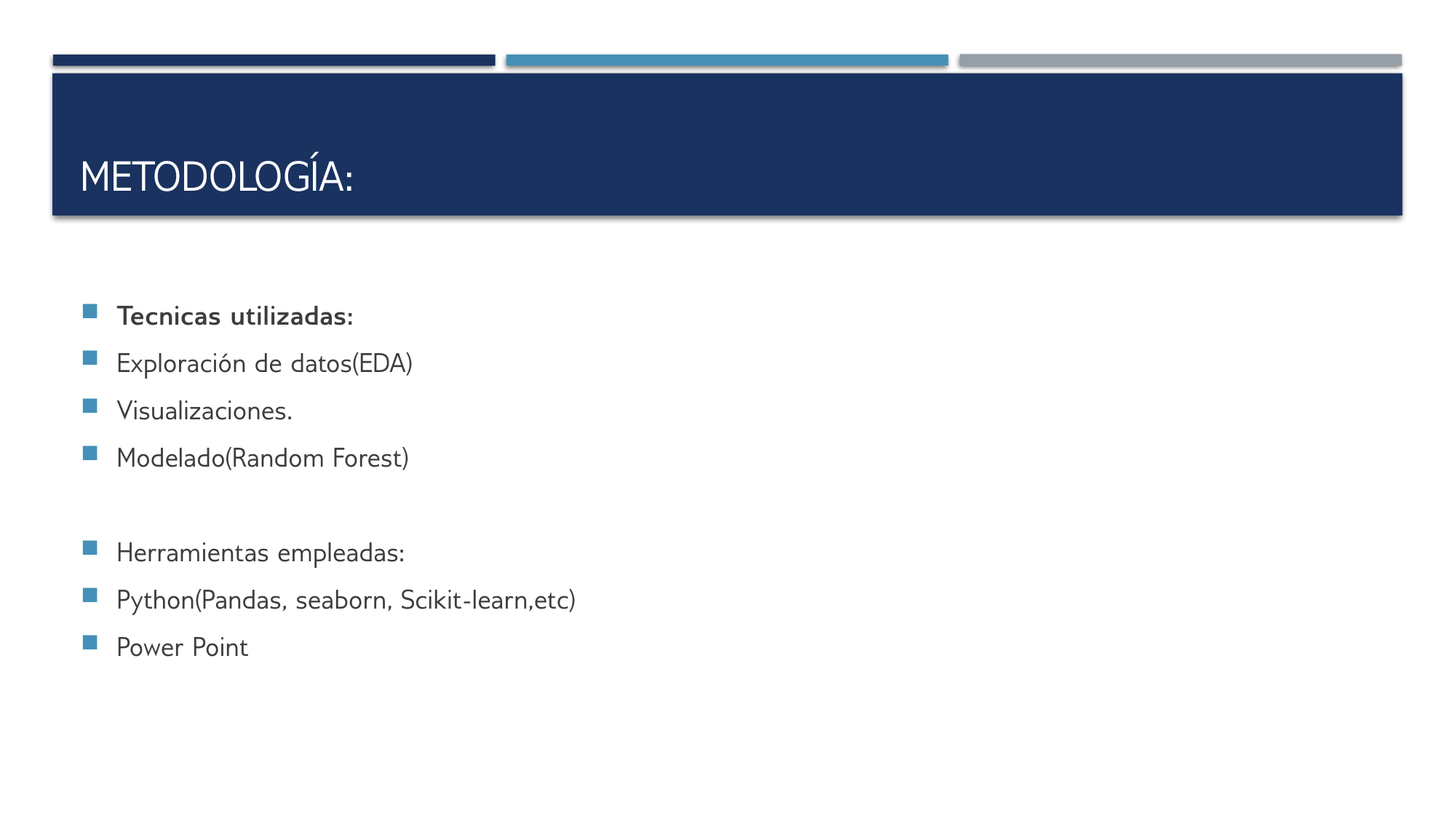

# Metodología:
Tecnicas utilizadas:
Exploración de datos(EDA)
Visualizaciones.
Modelado(Random Forest)

Herramientas empleadas:
Python(Pandas, seaborn, Scikit-learn,etc)
Power Point